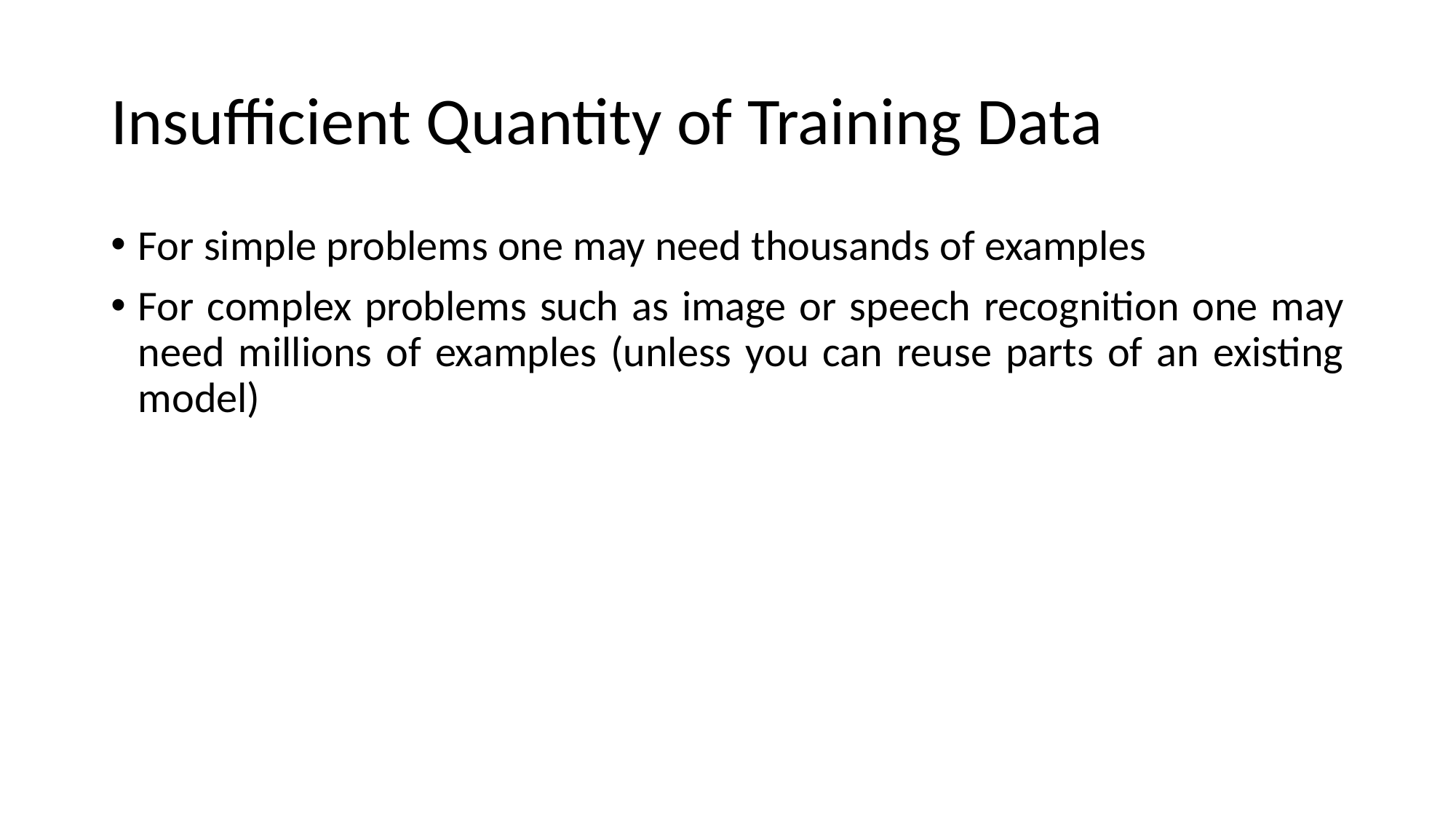

# Insufficient Quantity of Training Data
For simple problems one may need thousands of examples
For complex problems such as image or speech recognition one may need millions of examples (unless you can reuse parts of an existing model)